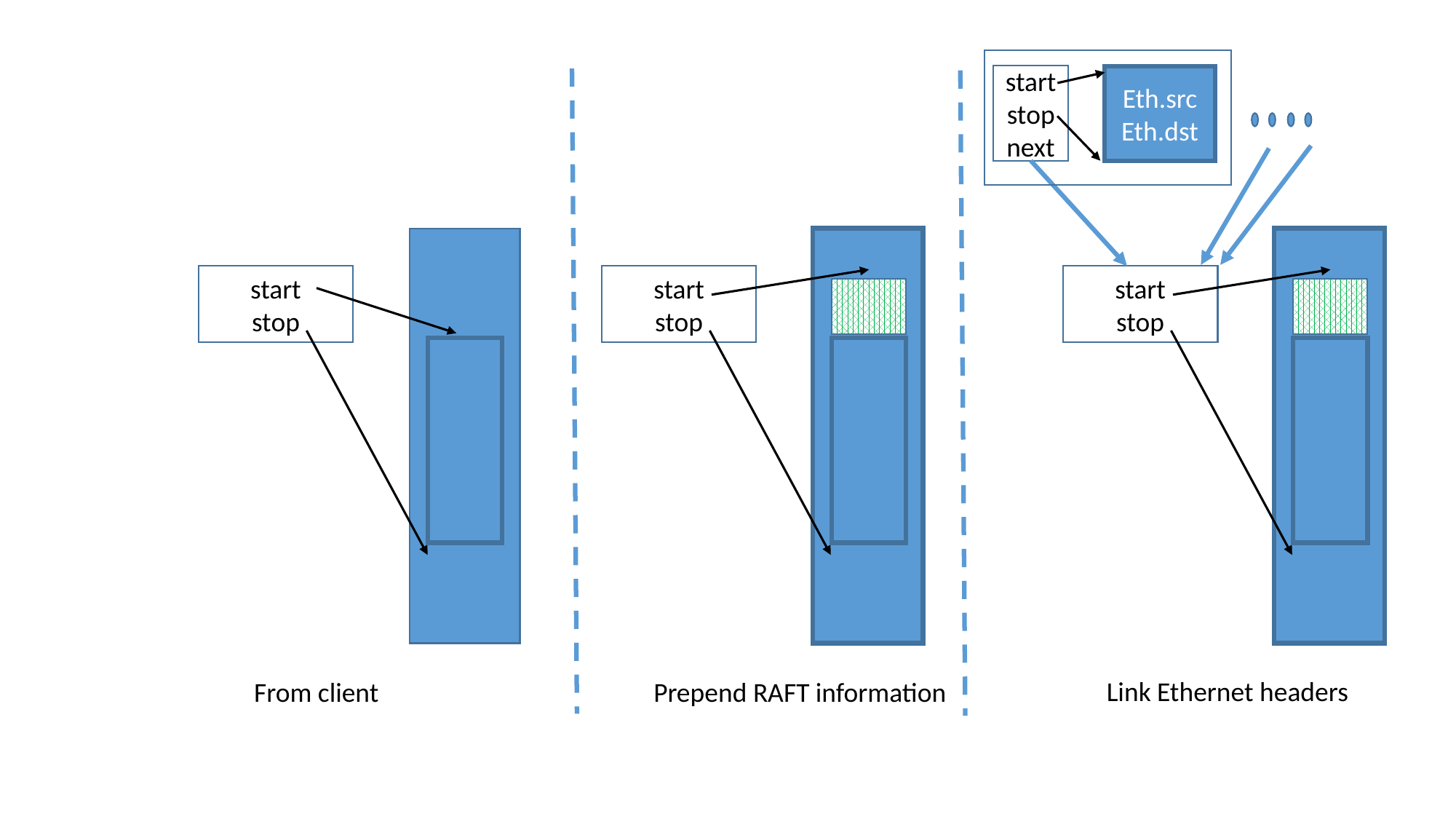

start
stop
next
Eth.src
Eth.dst

start
stop
start
stop
start
stop

Link Ethernet headers
From client
Prepend RAFT information